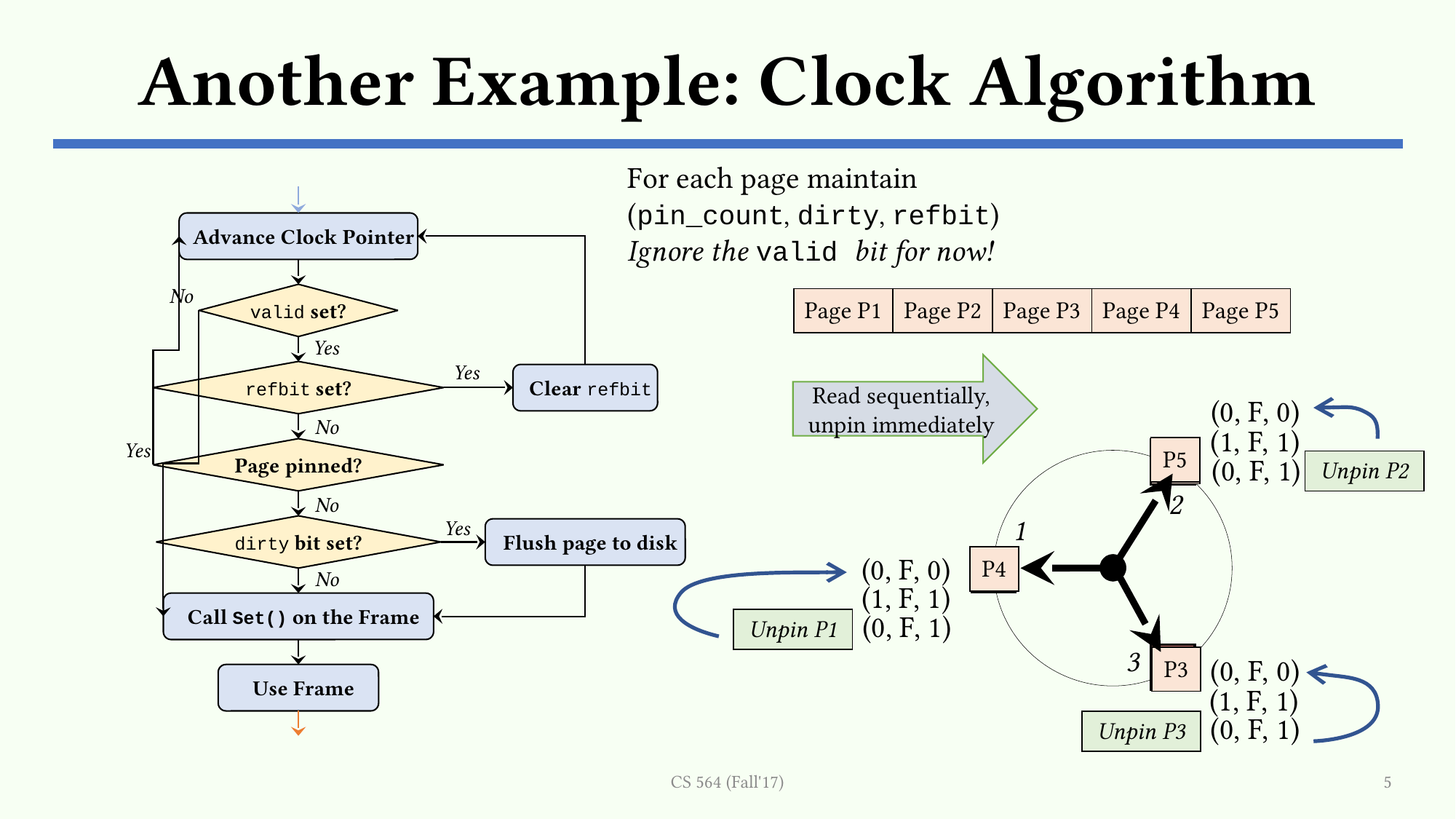

# Another Example: Clock Algorithm
For each page maintain
(pin_count, dirty, refbit)
Ignore the valid bit for now!
Advance Clock Pointer
No
valid set?
| Page P1 | Page P2 | Page P3 | Page P4 | Page P5 |
| --- | --- | --- | --- | --- |
Yes
Yes
Read sequentially, unpin immediately
refbit set?
Clear refbit
(0, F, 0)

No
(1, F, 1)
Yes
| P5 |
| --- |
Page pinned?

| P2 |
| --- |
(0, F, 1)

| Unpin P2 |
| --- |

2
No
1
Yes
dirty bit set?
Flush page to disk
(0, F, 0)
| P4 |
| --- |
| P1 |
| --- |

No

(1, F, 1)
Call Set() on the Frame
(0, F, 1)
| Unpin P1 |
| --- |
3

(0, F, 0)
| P3 |
| --- |
Use Frame

(1, F, 1)
(0, F, 1)
| Unpin P3 |
| --- |
CS 564 (Fall'17)
5